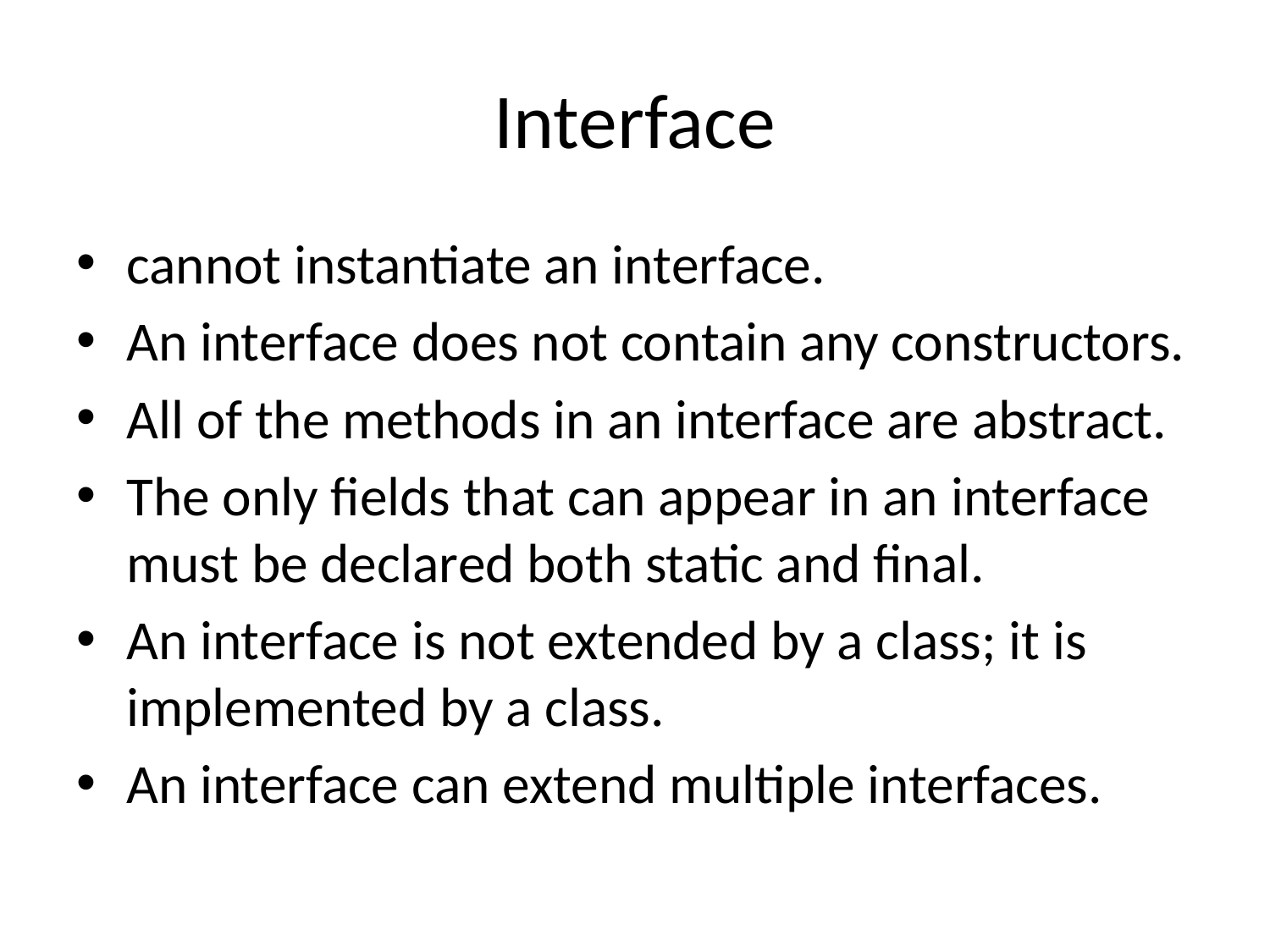

# Interface
cannot instantiate an interface.
An interface does not contain any constructors.
All of the methods in an interface are abstract.
The only fields that can appear in an interface must be declared both static and final.
An interface is not extended by a class; it is implemented by a class.
An interface can extend multiple interfaces.